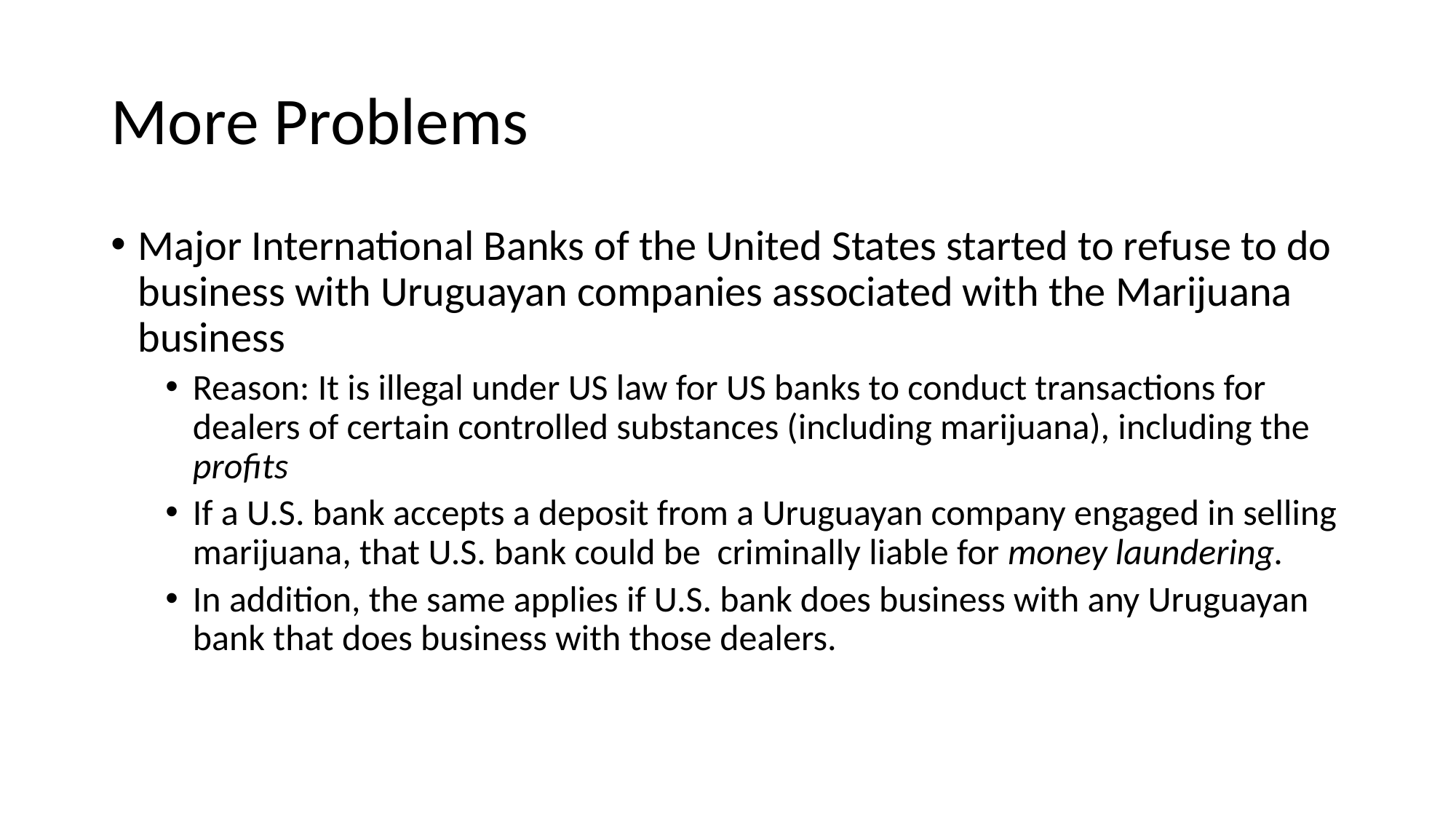

# More Problems
Major International Banks of the United States started to refuse to do business with Uruguayan companies associated with the Marijuana business
Reason: It is illegal under US law for US banks to conduct transactions for dealers of certain controlled substances (including marijuana), including the profits
If a U.S. bank accepts a deposit from a Uruguayan company engaged in selling marijuana, that U.S. bank could be  criminally liable for money laundering.
In addition, the same applies if U.S. bank does business with any Uruguayan bank that does business with those dealers.